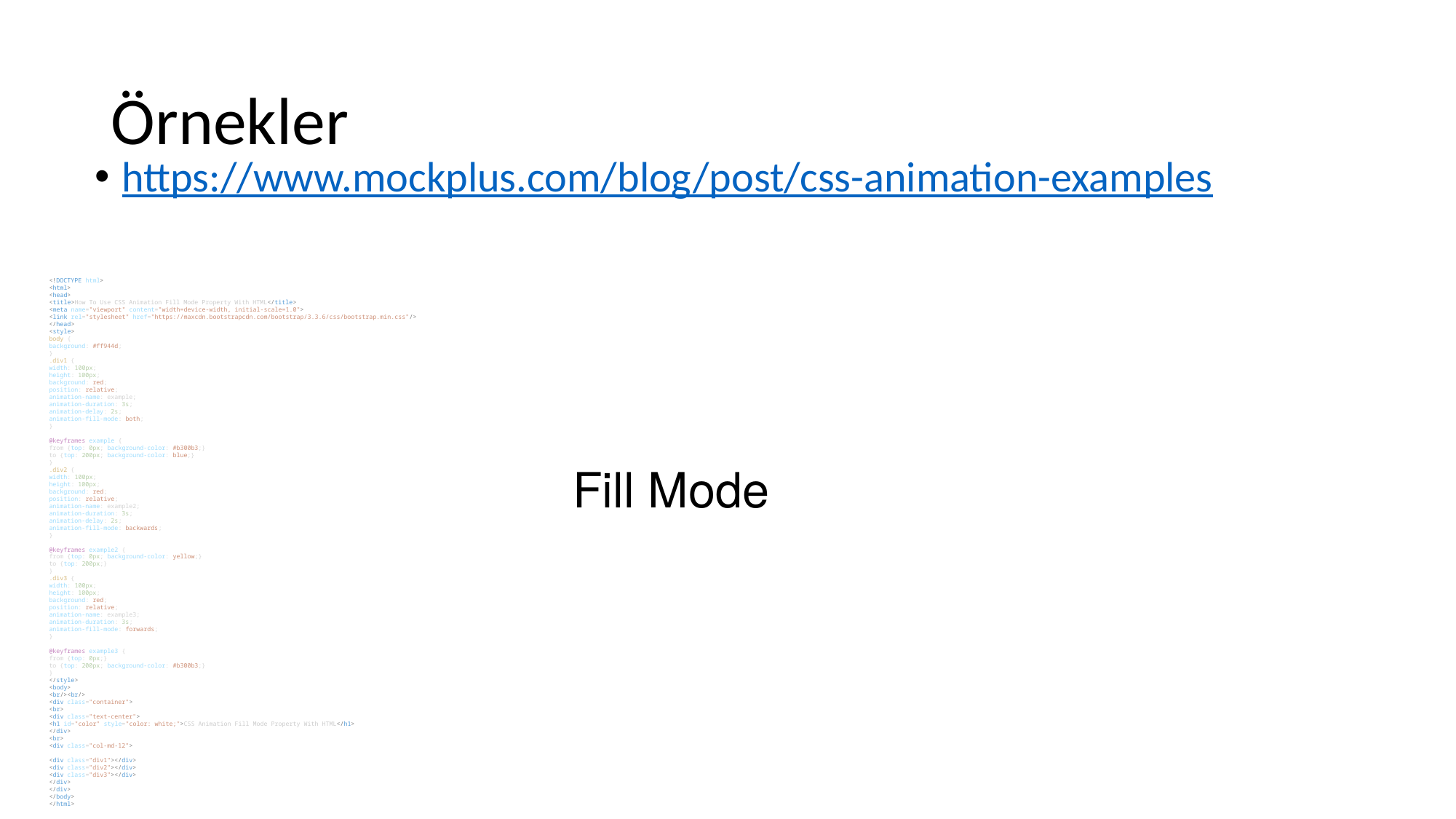

# Örnekler
https://www.mockplus.com/blog/post/css-animation-examples

<!DOCTYPE html>
<html>
<head>
<title>How To Use CSS Animation Fill Mode Property With HTML</title>
<meta name="viewport" content="width=device-width, initial-scale=1.0">
<link rel="stylesheet" href="https://maxcdn.bootstrapcdn.com/bootstrap/3.3.6/css/bootstrap.min.css"/>
</head>
<style>
body {
background: #ff944d;
}
.div1 {
width: 100px;
height: 100px;
background: red;
position: relative;
animation-name: example;
animation-duration: 3s;
animation-delay: 2s;
animation-fill-mode: both;
}
@keyframes example {
from {top: 0px; background-color: #b300b3;}
to {top: 200px; background-color: blue;}
}
.div2 {
width: 100px;
height: 100px;
background: red;
position: relative;
animation-name: example2;
animation-duration: 3s;
animation-delay: 2s;
animation-fill-mode: backwards;
}
@keyframes example2 {
from {top: 0px; background-color: yellow;}
to {top: 200px;}
}
.div3 {
width: 100px;
height: 100px;
background: red;
position: relative;
animation-name: example3;
animation-duration: 3s;
animation-fill-mode: forwards;
}
@keyframes example3 {
from {top: 0px;}
to {top: 200px; background-color: #b300b3;}
}
</style>
<body>
<br/><br/>
<div class="container">
<br>
<div class="text-center">
<h1 id="color" style="color: white;">CSS Animation Fill Mode Property With HTML</h1>
</div>
<br>
<div class="col-md-12">
<div class="div1"></div>
<div class="div2"></div>
<div class="div3"></div>
</div>
</div>
</body>
</html>
Fill Mode